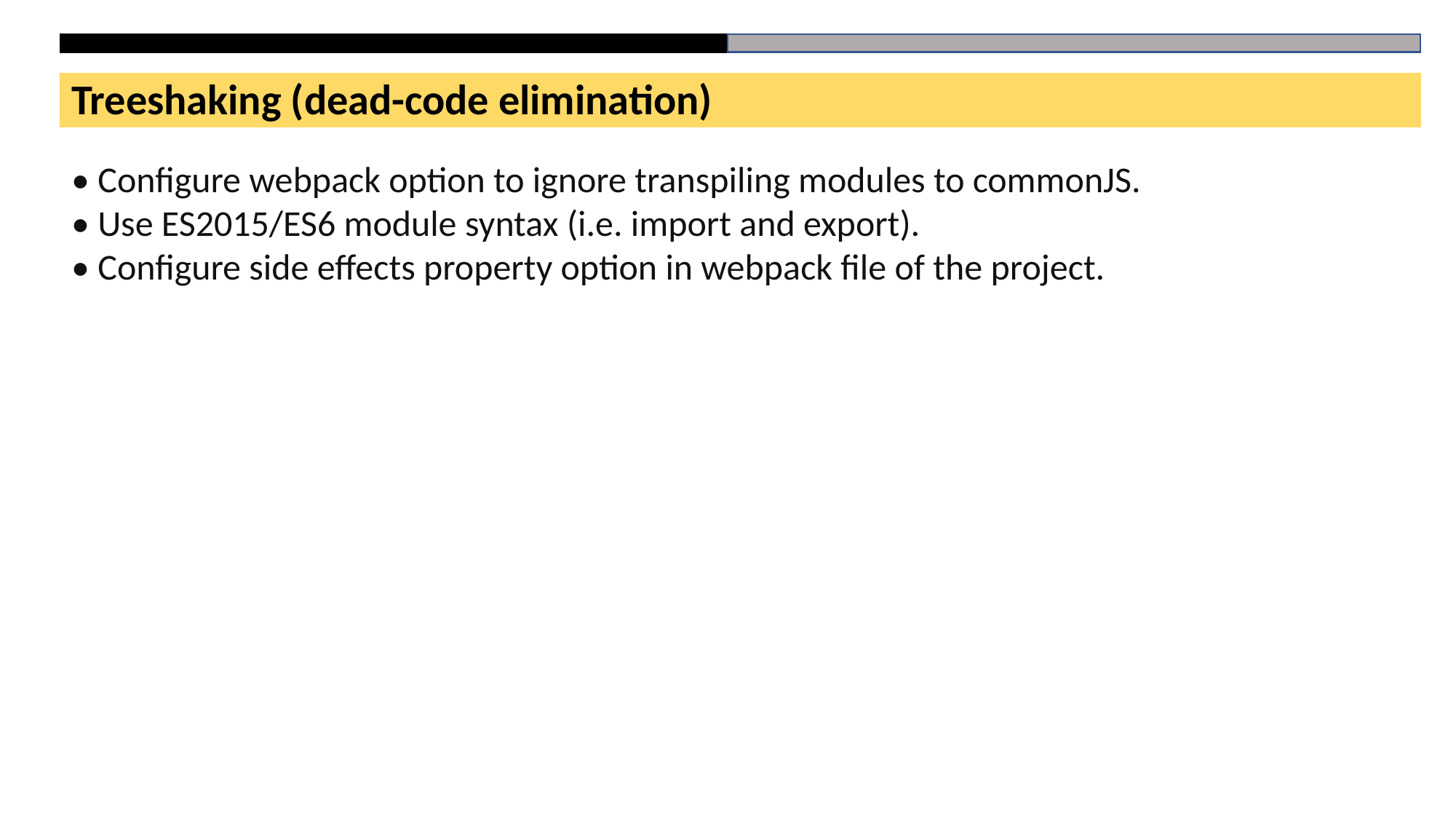

Treeshaking (dead-code elimination)

• Configure webpack option to ignore transpiling modules to commonJS.
• Use ES2015/ES6 module syntax (i.e. import and export).
• Configure side effects property option in webpack file of the project.

# HTML